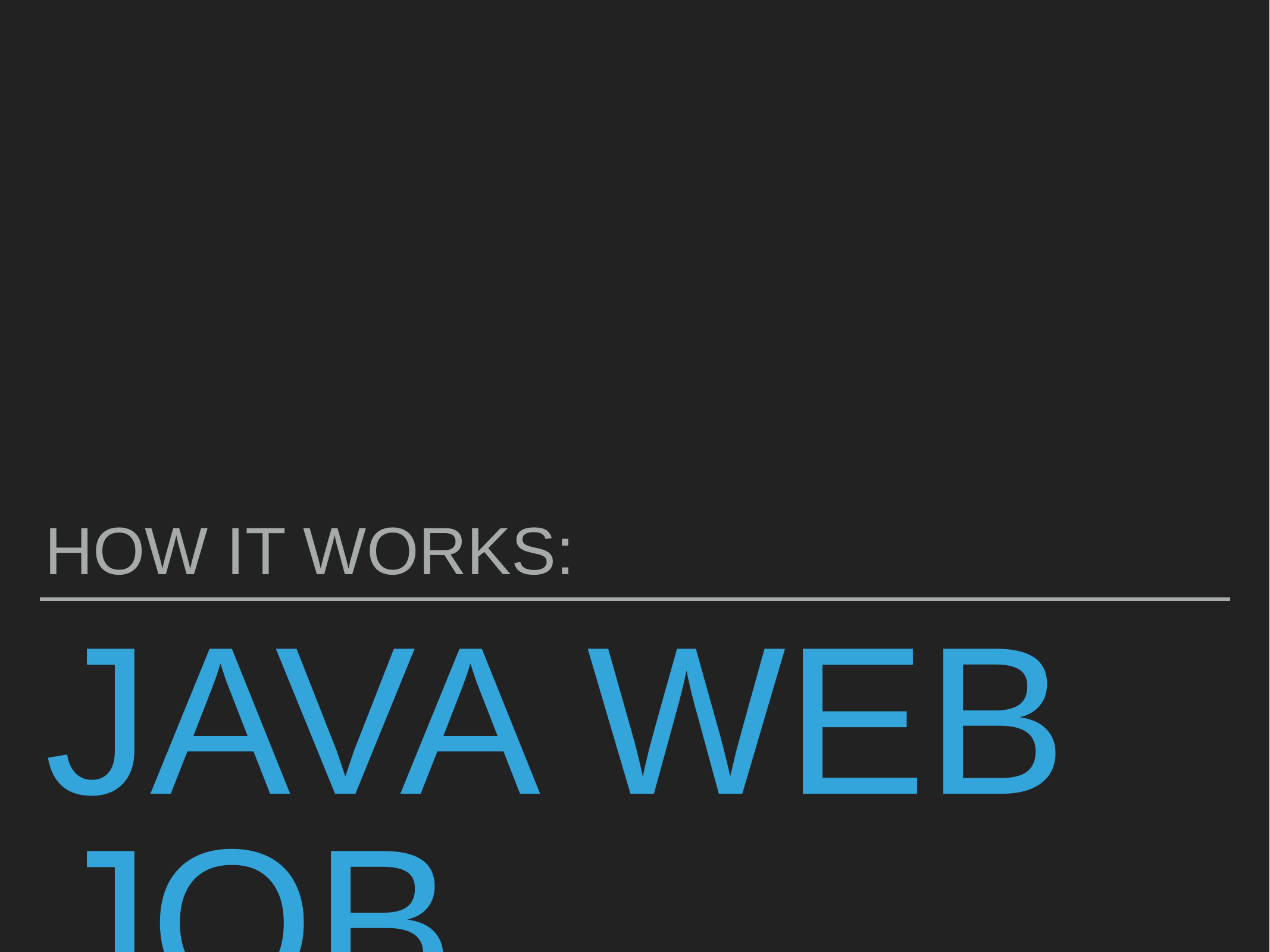

How It works:
# Java Web Job